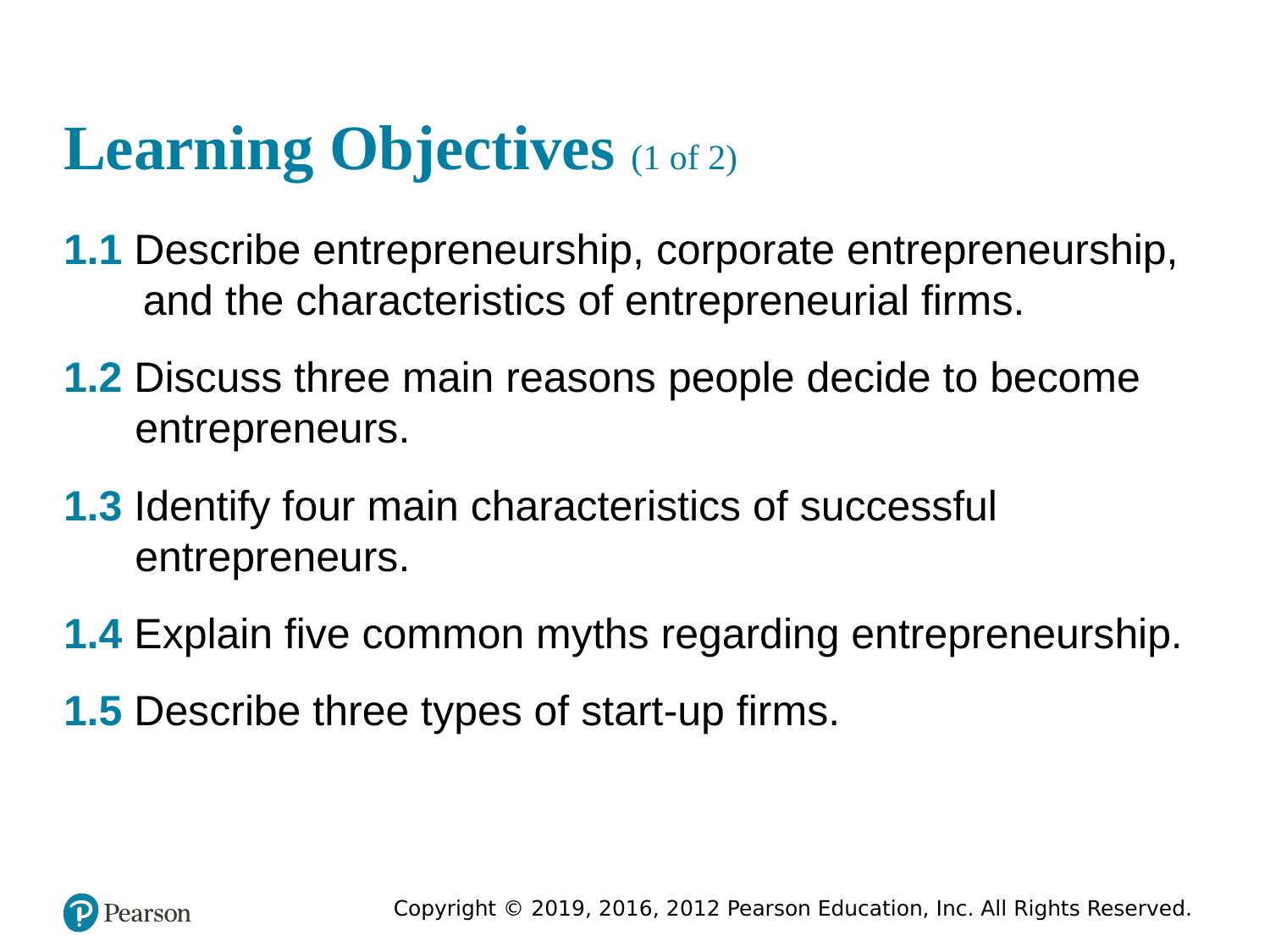

# Learning Objectives (1 of 2)
1.1 Describe entrepreneurship, corporate entrepreneurship, and the characteristics of entrepreneurial firms.
1.2 Discuss three main reasons people decide to become entrepreneurs.
1.3 Identify four main characteristics of successful entrepreneurs.
1.4 Explain five common myths regarding entrepreneurship.
1.5 Describe three types of start-up firms.